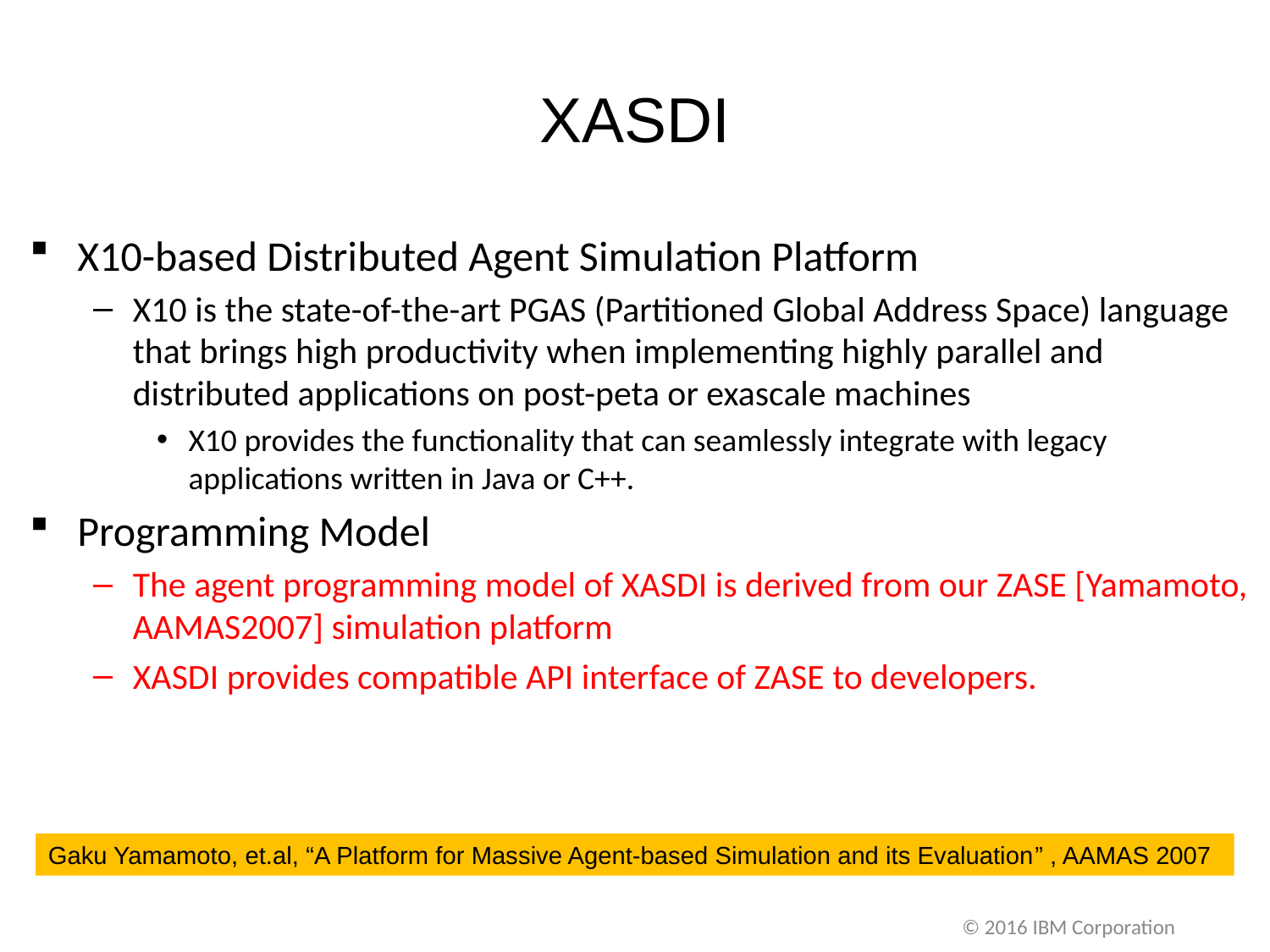

# XASDI
X10-based Distributed Agent Simulation Platform
X10 is the state-of-the-art PGAS (Partitioned Global Address Space) language that brings high productivity when implementing highly parallel and distributed applications on post-peta or exascale machines
X10 provides the functionality that can seamlessly integrate with legacy applications written in Java or C++.
Programming Model
The agent programming model of XASDI is derived from our ZASE [Yamamoto, AAMAS2007] simulation platform
XASDI provides compatible API interface of ZASE to developers.
Gaku Yamamoto, et.al, “A Platform for Massive Agent-based Simulation and its Evaluation” , AAMAS 2007
© 2016 IBM Corporation